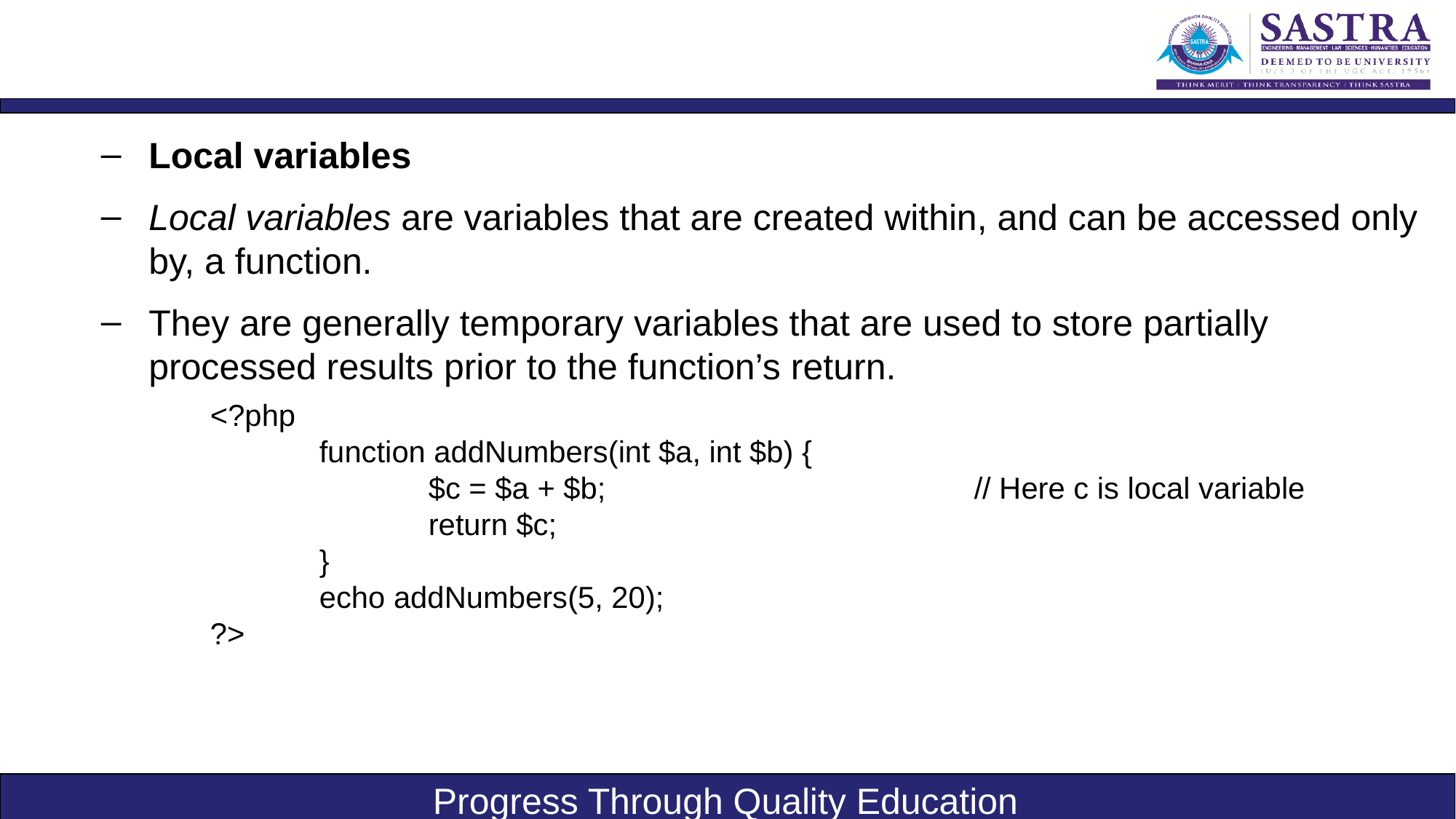

#
Local variables
Local variables are variables that are created within, and can be accessed only by, a function.
They are generally temporary variables that are used to store partially processed results prior to the function’s return.
<?php
	function addNumbers(int $a, int $b) {
		$c = $a + $b;				// Here c is local variable
  		return $c;
	}
	echo addNumbers(5, 20);
?>